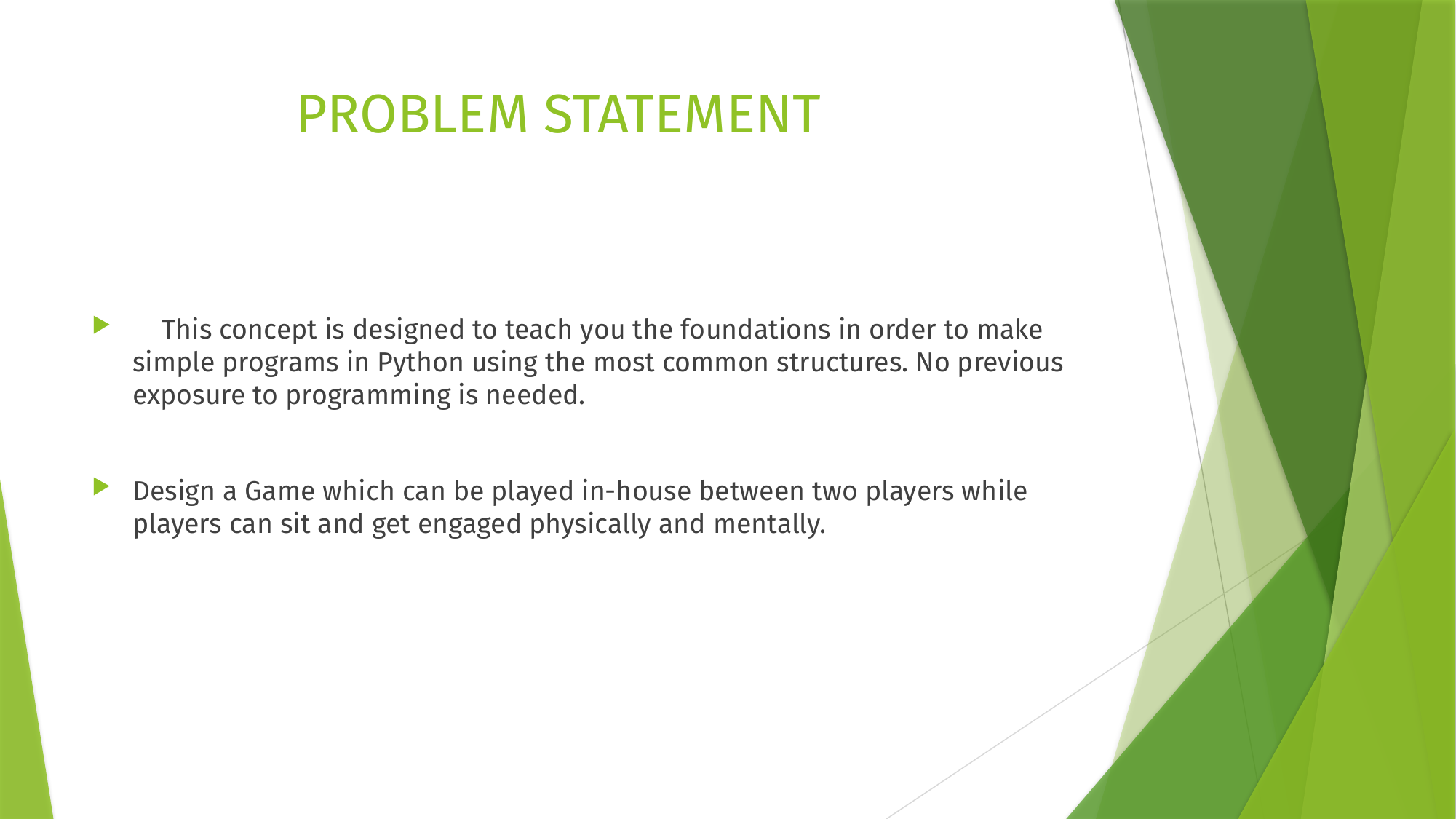

# PROBLEM STATEMENT

    This concept is designed to teach you the foundations in order to make simple programs in Python using the most common structures. No previous exposure to programming is needed.

Design a Game which can be played in-house between two players while players can sit and get engaged physically and mentally.